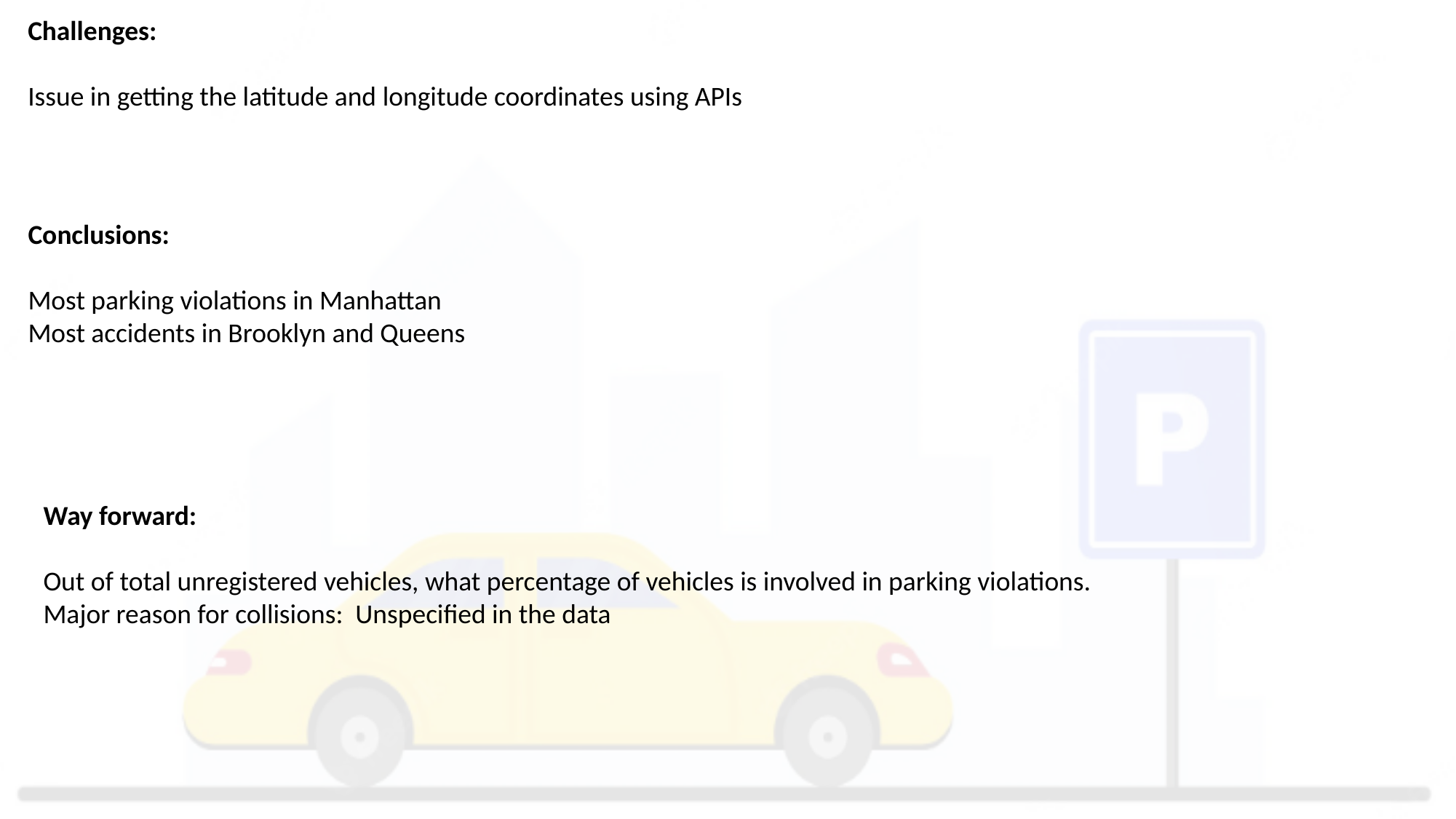

Challenges:

Issue in getting the latitude and longitude coordinates using APIs

Conclusions:

Most parking violations in Manhattan
Most accidents in Brooklyn and Queens
Way forward:

Out of total unregistered vehicles, what percentage of vehicles is involved in parking violations.
Major reason for collisions:  Unspecified in the data